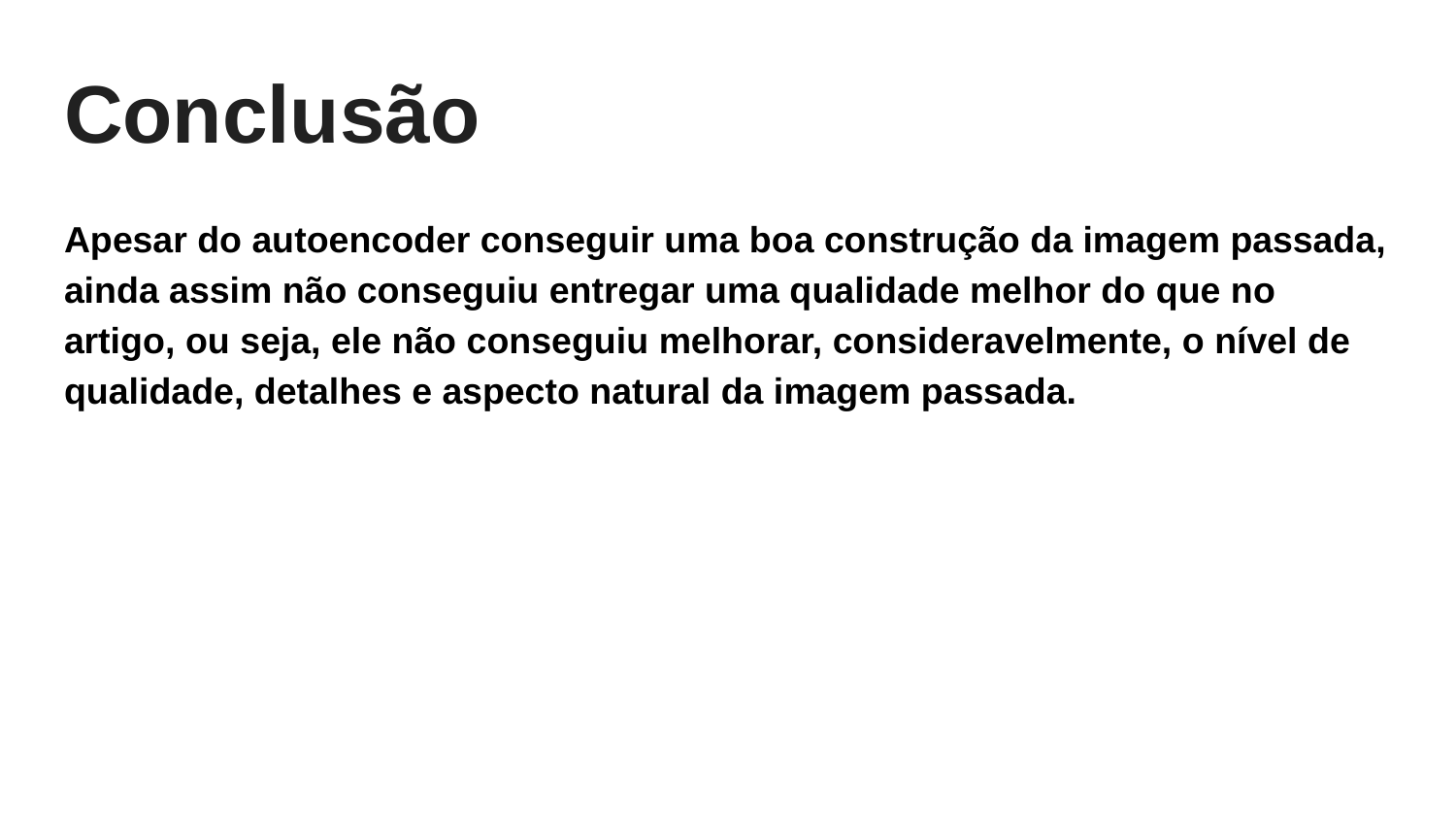

# Conclusão
Apesar do autoencoder conseguir uma boa construção da imagem passada, ainda assim não conseguiu entregar uma qualidade melhor do que no artigo, ou seja, ele não conseguiu melhorar, consideravelmente, o nível de qualidade, detalhes e aspecto natural da imagem passada.